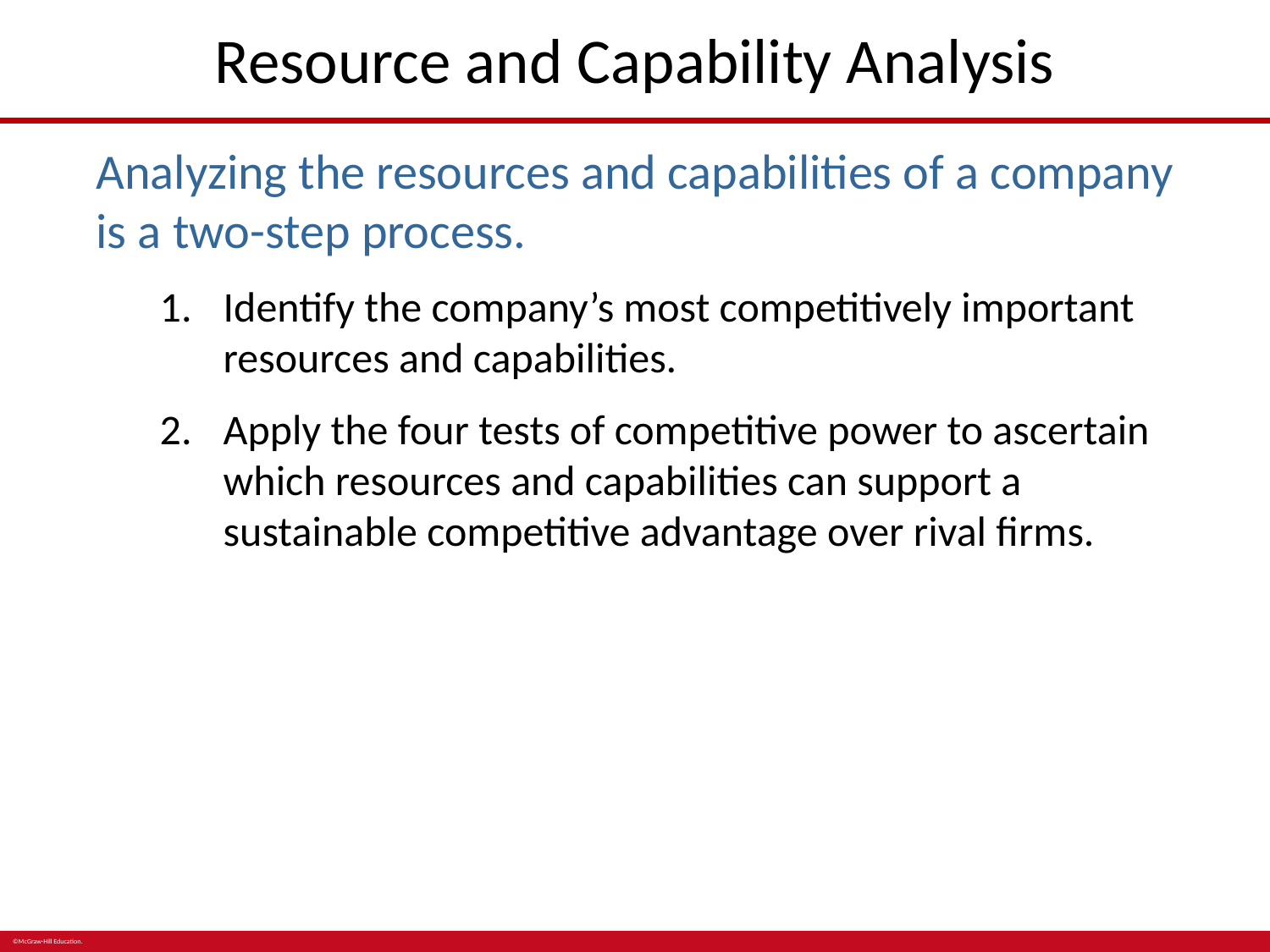

# Resource and Capability Analysis
Analyzing the resources and capabilities of a company is a two-step process.
Identify the company’s most competitively important resources and capabilities.
Apply the four tests of competitive power to ascertain which resources and capabilities can support a sustainable competitive advantage over rival firms.